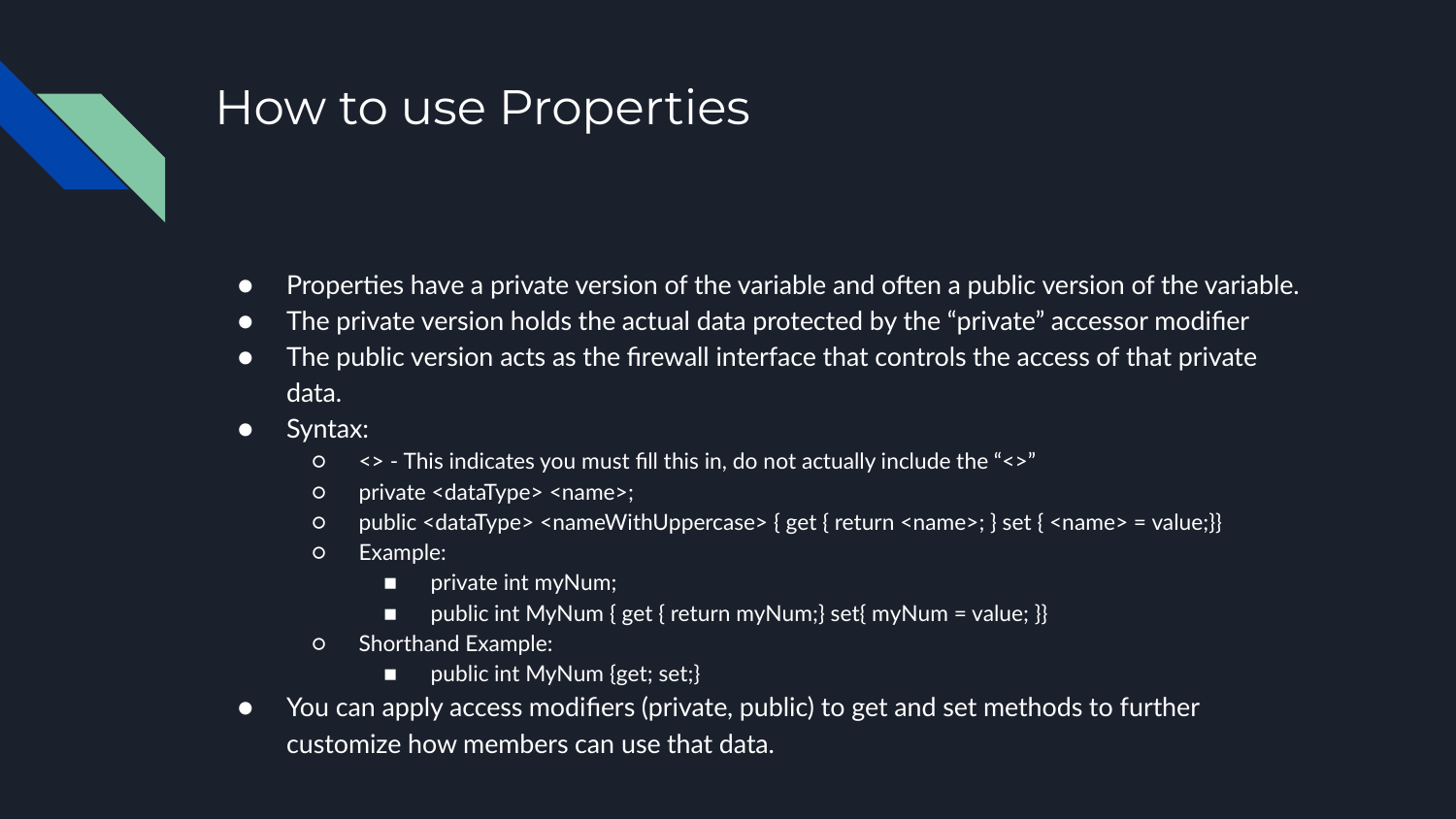

# How to use Properties
Properties have a private version of the variable and often a public version of the variable.
The private version holds the actual data protected by the “private” accessor modifier
The public version acts as the firewall interface that controls the access of that private data.
Syntax:
<> - This indicates you must fill this in, do not actually include the “<>”
private <dataType> <name>;
public <dataType> <nameWithUppercase> { get { return <name>; } set { <name> = value;}}
Example:
private int myNum;
public int MyNum { get { return myNum;} set{ myNum = value; }}
Shorthand Example:
public int MyNum {get; set;}
You can apply access modifiers (private, public) to get and set methods to further customize how members can use that data.